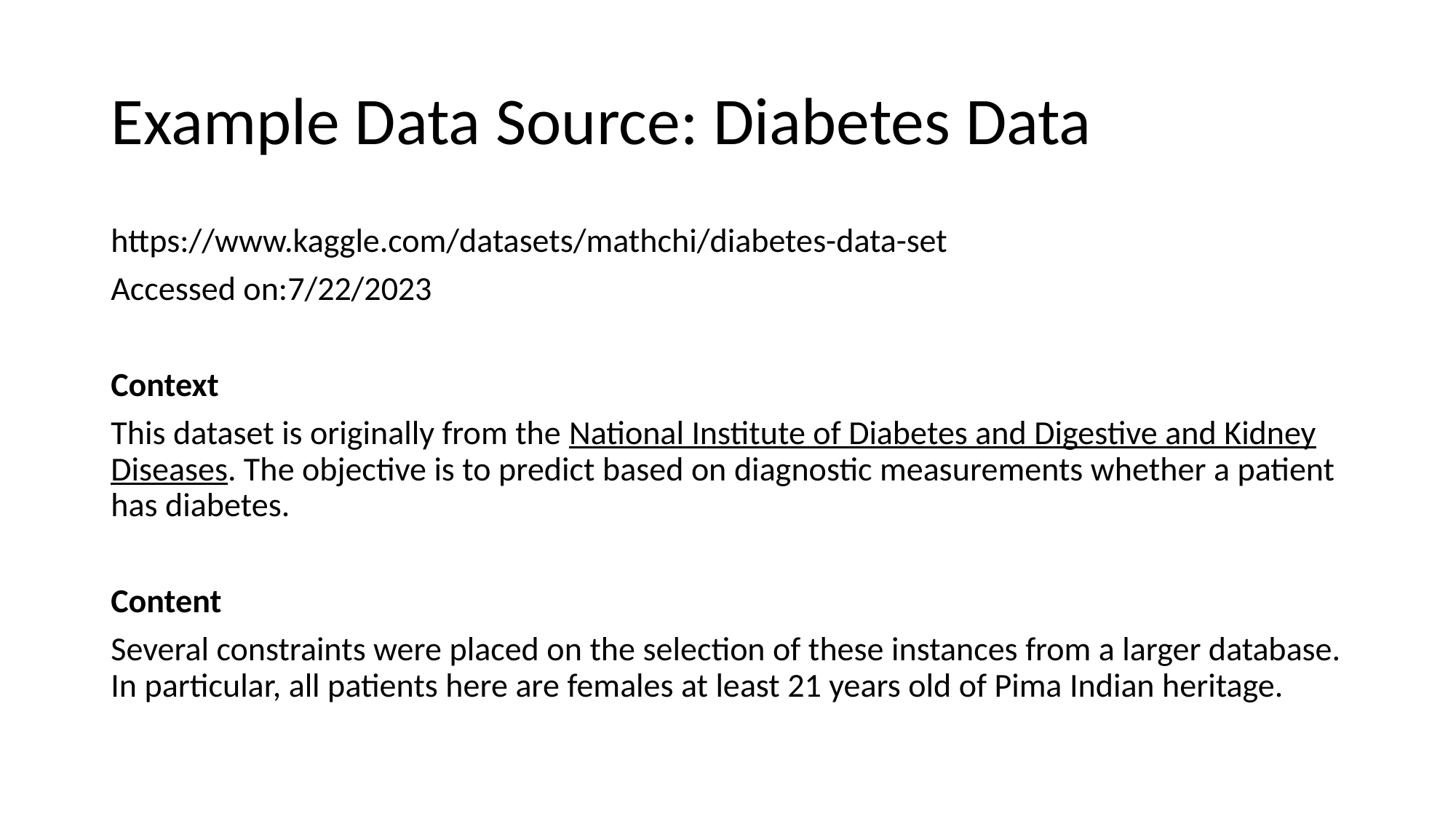

# Example Data Source: Diabetes Data
https://www.kaggle.com/datasets/mathchi/diabetes-data-set
Accessed on:7/22/2023

Context
This dataset is originally from the National Institute of Diabetes and Digestive and Kidney Diseases. The objective is to predict based on diagnostic measurements whether a patient has diabetes.

Content
Several constraints were placed on the selection of these instances from a larger database. In particular, all patients here are females at least 21 years old of Pima Indian heritage.